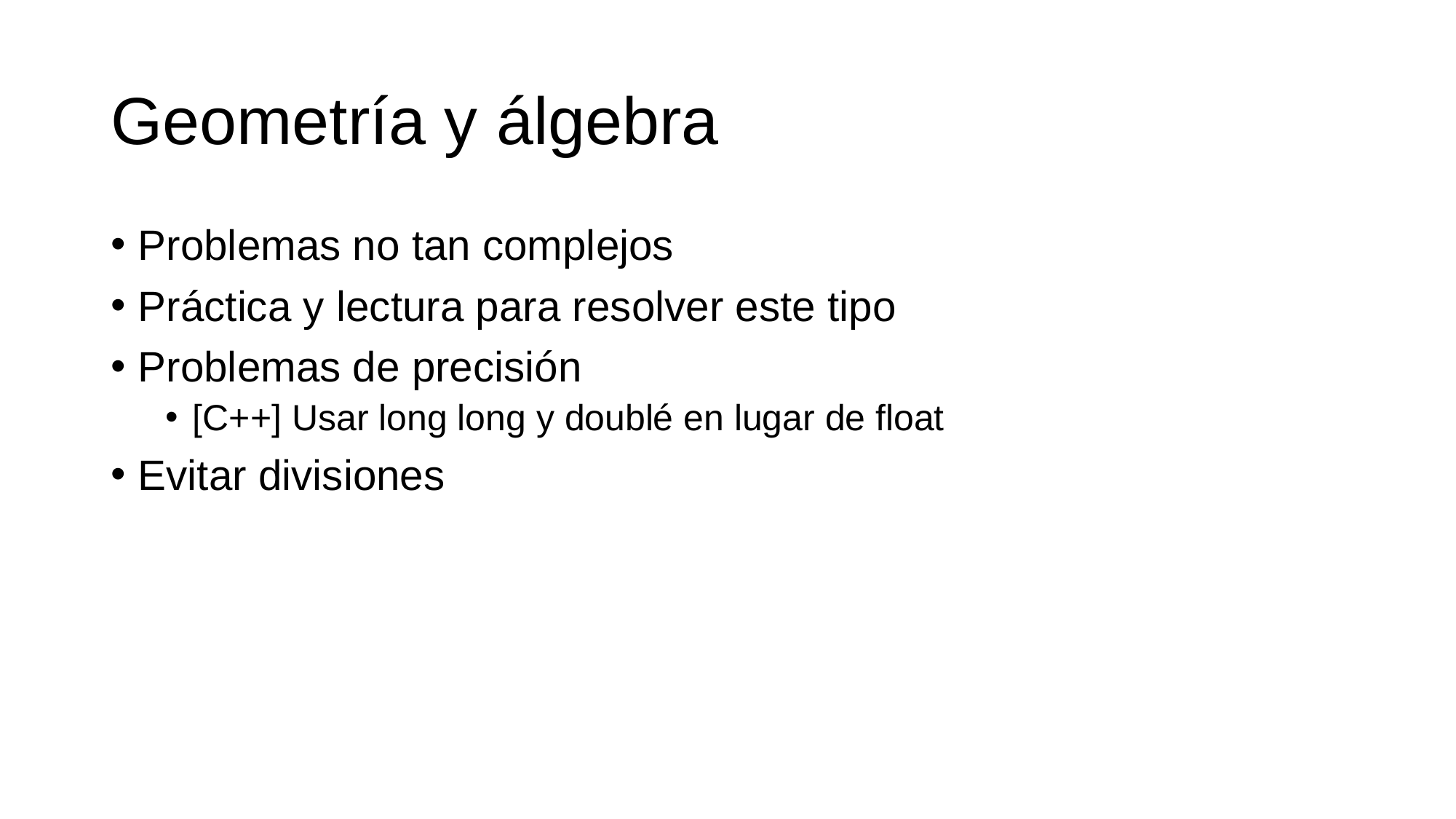

# Geometría y álgebra
Problemas no tan complejos
Práctica y lectura para resolver este tipo
Problemas de precisión
[C++] Usar long long y doublé en lugar de float
Evitar divisiones